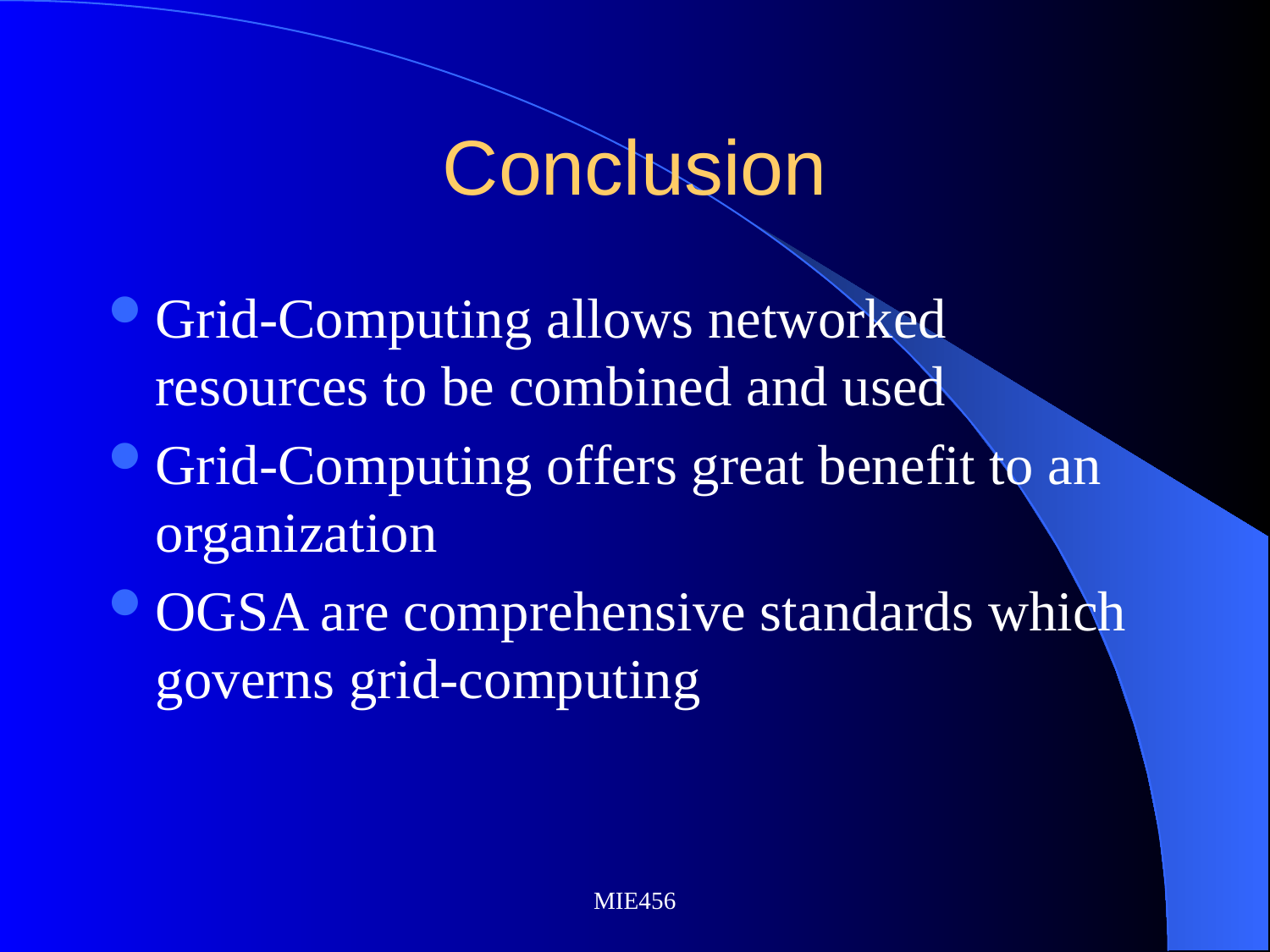

# Conclusion
Grid-Computing allows networked resources to be combined and used
Grid-Computing offers great benefit to an organization
OGSA are comprehensive standards which governs grid-computing

MIE456